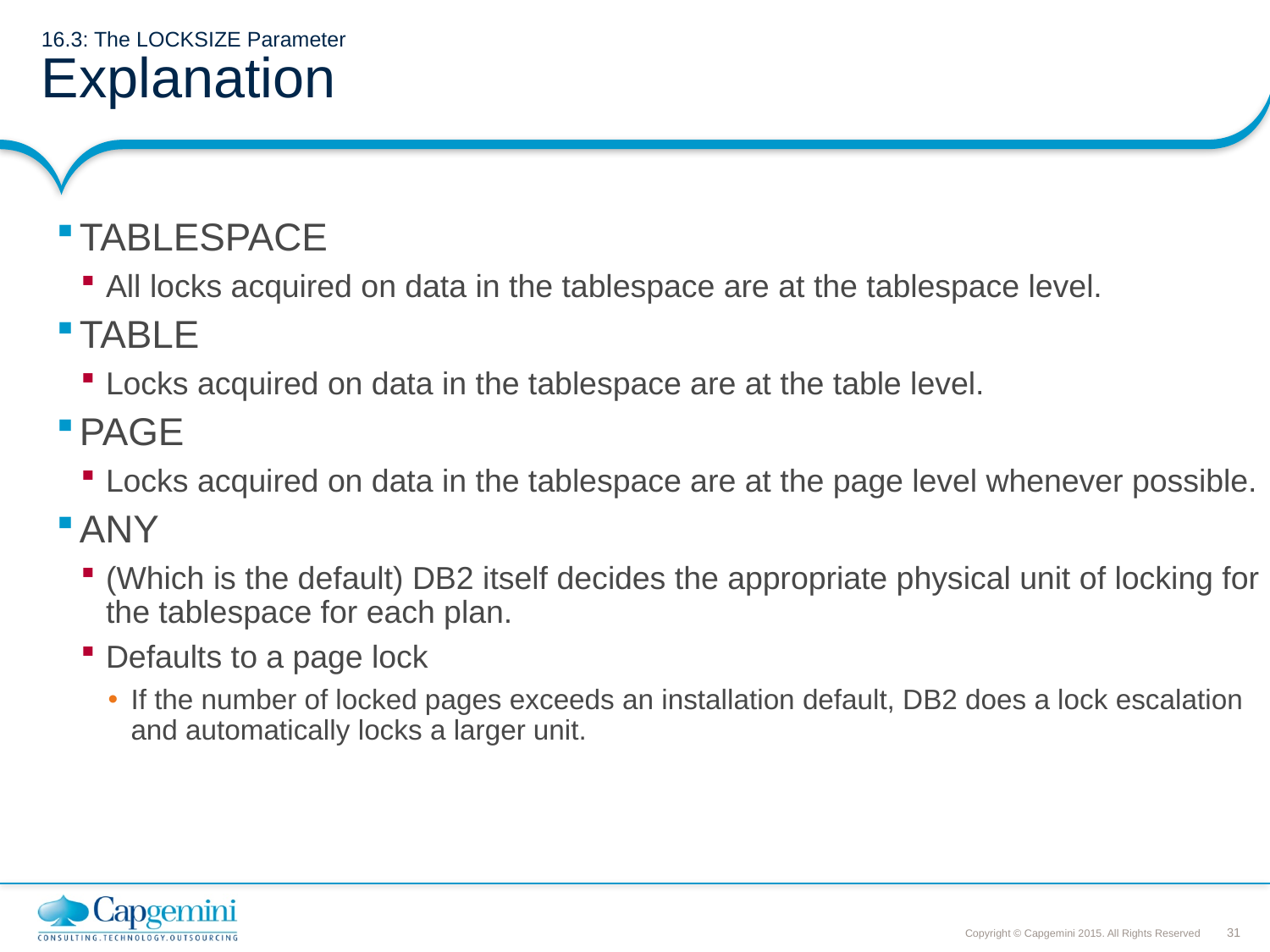

# 16.3: The LOCKSIZE Parameter Explanation
TABLESPACE
All locks acquired on data in the tablespace are at the tablespace level.
TABLE
Locks acquired on data in the tablespace are at the table level.
PAGE
Locks acquired on data in the tablespace are at the page level whenever possible.
ANY
(Which is the default) DB2 itself decides the appropriate physical unit of locking for the tablespace for each plan.
Defaults to a page lock
If the number of locked pages exceeds an installation default, DB2 does a lock escalation and automatically locks a larger unit.